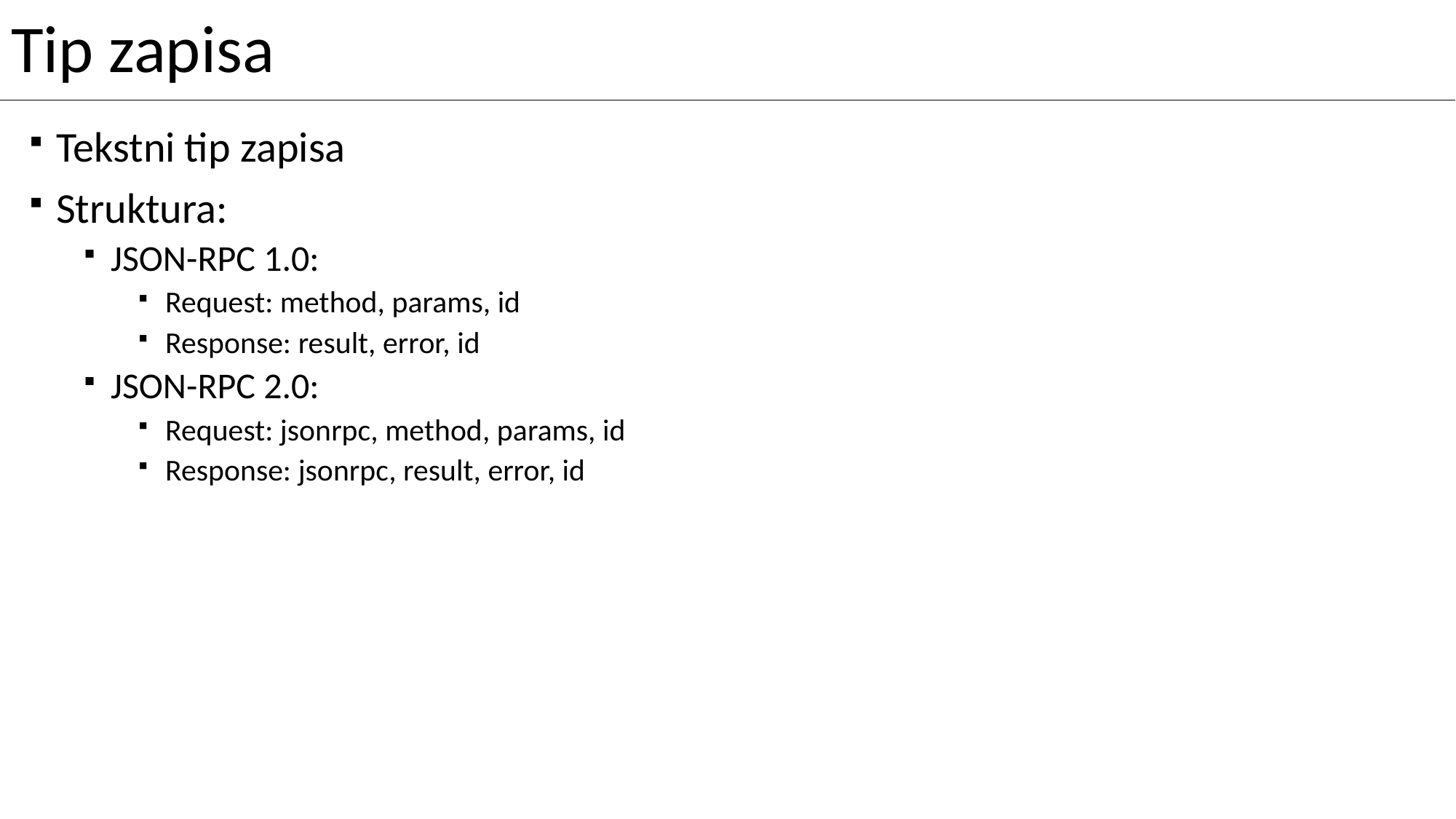

# Tip zapisa
Tekstni tip zapisa
Struktura:
JSON-RPC 1.0:
Request: method, params, id
Response: result, error, id
JSON-RPC 2.0:
Request: jsonrpc, method, params, id
Response: jsonrpc, result, error, id